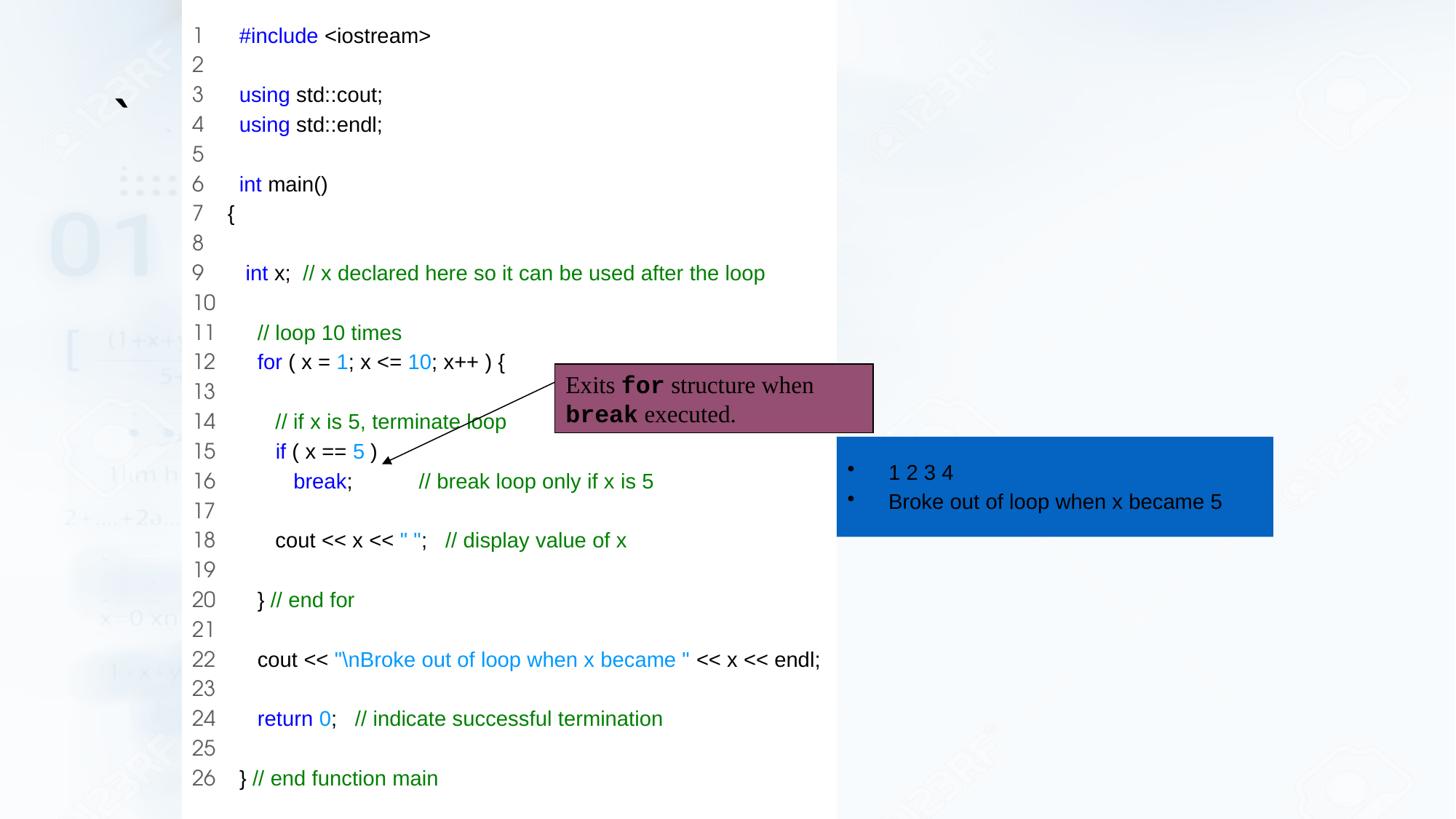

1      #include <iostream>
2
3      using std::cout;
4      using std::endl;
5
6      int main()
7    {
8
9       int x;  // x declared here so it can be used after the loop
10
11       // loop 10 times
12       for ( x = 1; x <= 10; x++ ) {
13
14          // if x is 5, terminate loop
15          if ( x == 5 )
16             break;           // break loop only if x is 5
17
18          cout << x << " ";   // display value of x
19
20       } // end for
21
22       cout << "\nBroke out of loop when x became " << x << endl;
23
24       return 0;   // indicate successful termination
25
26    } // end function main

# `

Exits for structure when break executed.

1 2 3 4
Broke out of loop when x became 5